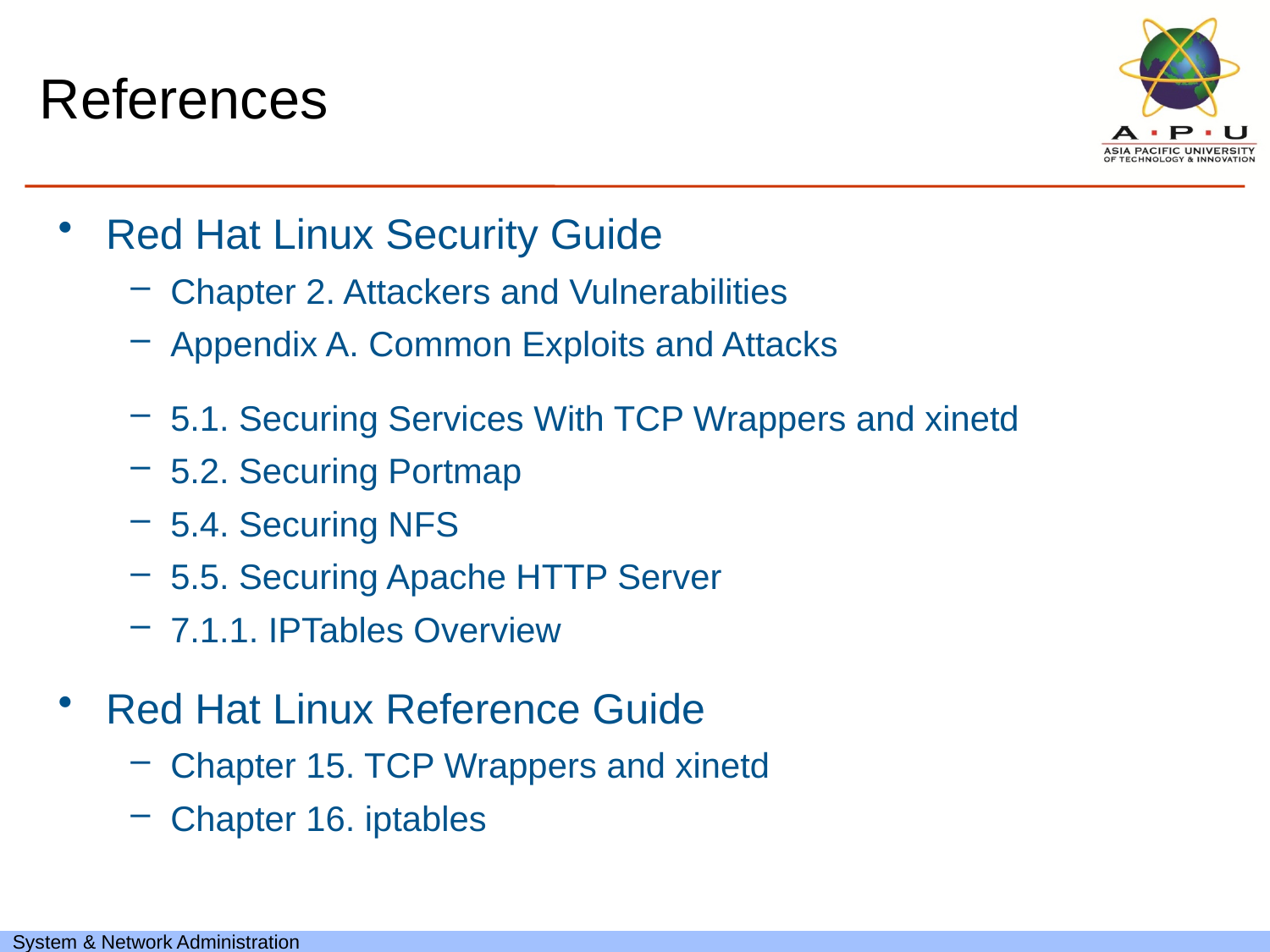

# References
Red Hat Linux Security Guide
Chapter 2. Attackers and Vulnerabilities
Appendix A. Common Exploits and Attacks
5.1. Securing Services With TCP Wrappers and xinetd
5.2. Securing Portmap
5.4. Securing NFS
5.5. Securing Apache HTTP Server
7.1.1. IPTables Overview
Red Hat Linux Reference Guide
Chapter 15. TCP Wrappers and xinetd
Chapter 16. iptables